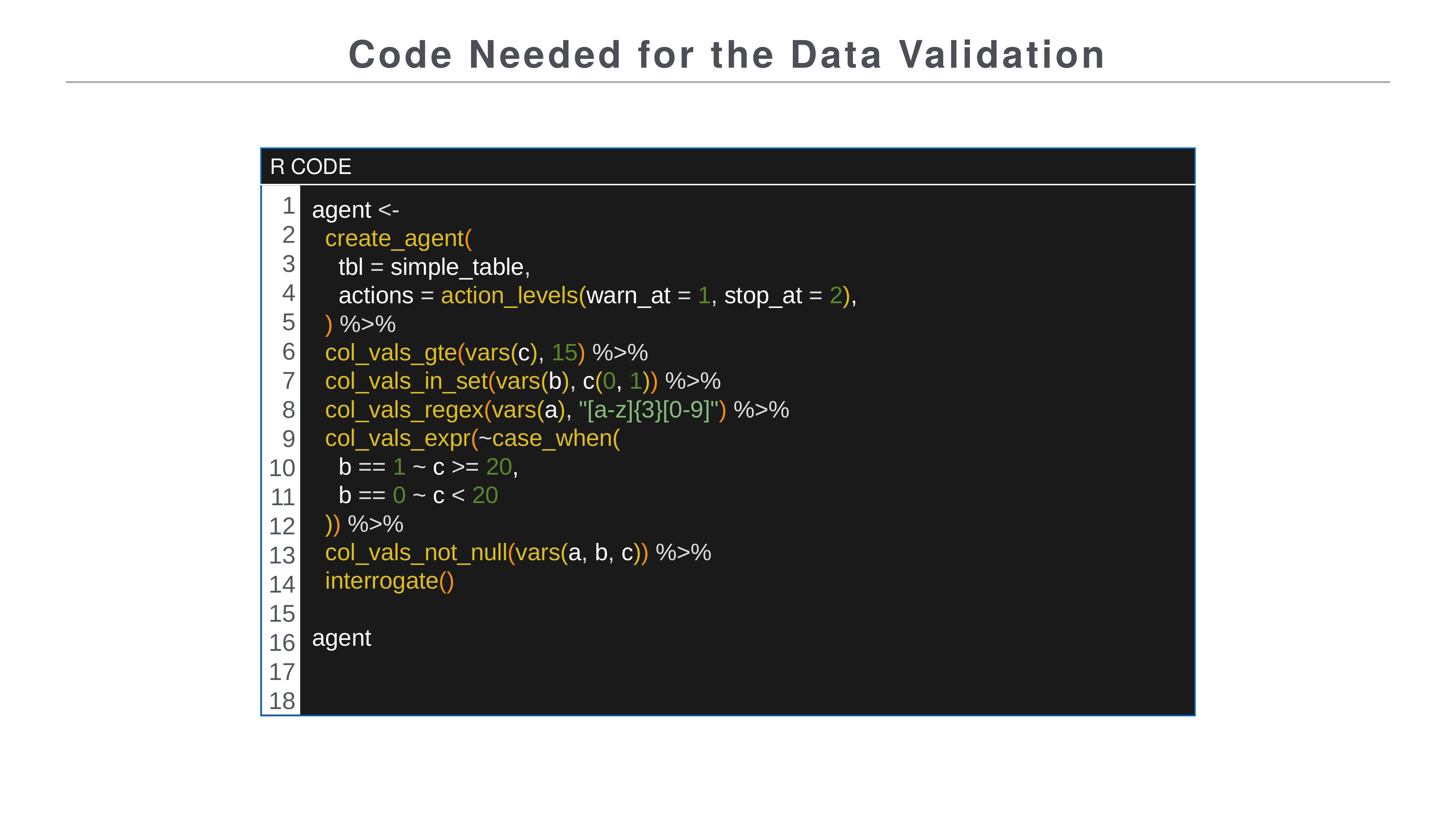

Code Needed for the Data Validation

STEP
UNITS
PASS
FAIL

4
1
5
0.8
0.2
1
col_vals_gte()

4
1
5
0.8
0.2
2
col_vals_in_set()

3
2
5
0.6
0.4
3
col_vals_regex()

4
0
4
1.0
0
4
col_vals_expr()

4
1
5
0.8
0.2
5
col_vals_not_null()

5
0
5
1.0
0
6
col_vals_not_null()

4
1
5
0.8
0.2
7
col_vals_not_null()

R CODE
1
2
3
4
5
6
7
8
9
10
11
12
13
14
15
16
17
18

agent <-
  create_agent(
    tbl = simple_table,
    actions = action_levels(warn_at = 1, stop_at = 2),
  ) %>%
  col_vals_gte(vars(c), 15) %>%
  col_vals_in_set(vars(b), c(0, 1)) %>%
  col_vals_regex(vars(a), "[a-z]{3}[0-9]") %>%
  col_vals_expr(~case_when(
    b == 1 ~ c >= 20,
    b == 0 ~ c < 20
  )) %>%
  col_vals_not_null(vars(a, b, c)) %>%
  interrogate()

agent